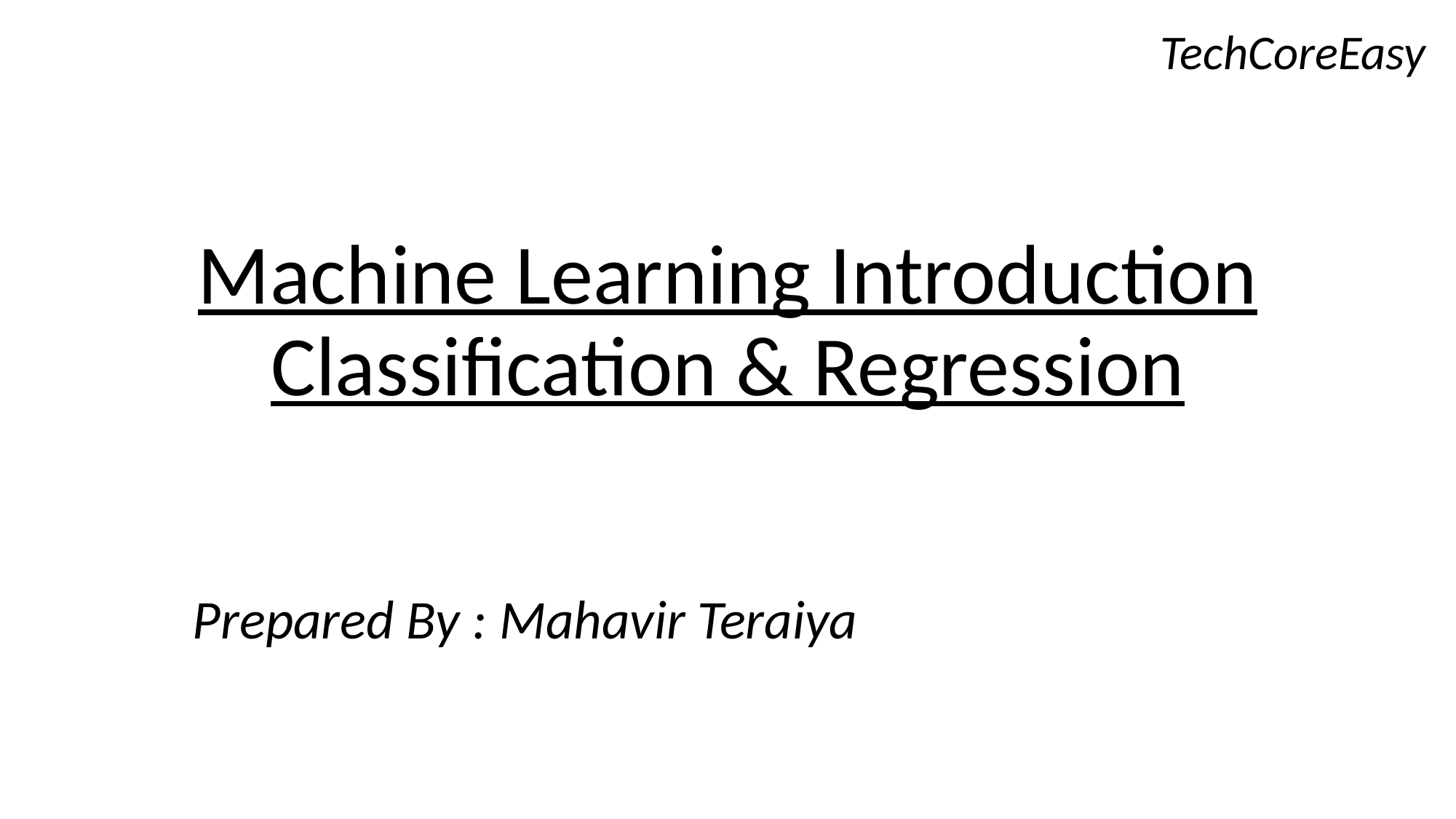

TechCoreEasy
# Machine Learning Introduction Classification & Regression
Prepared By : Mahavir Teraiya